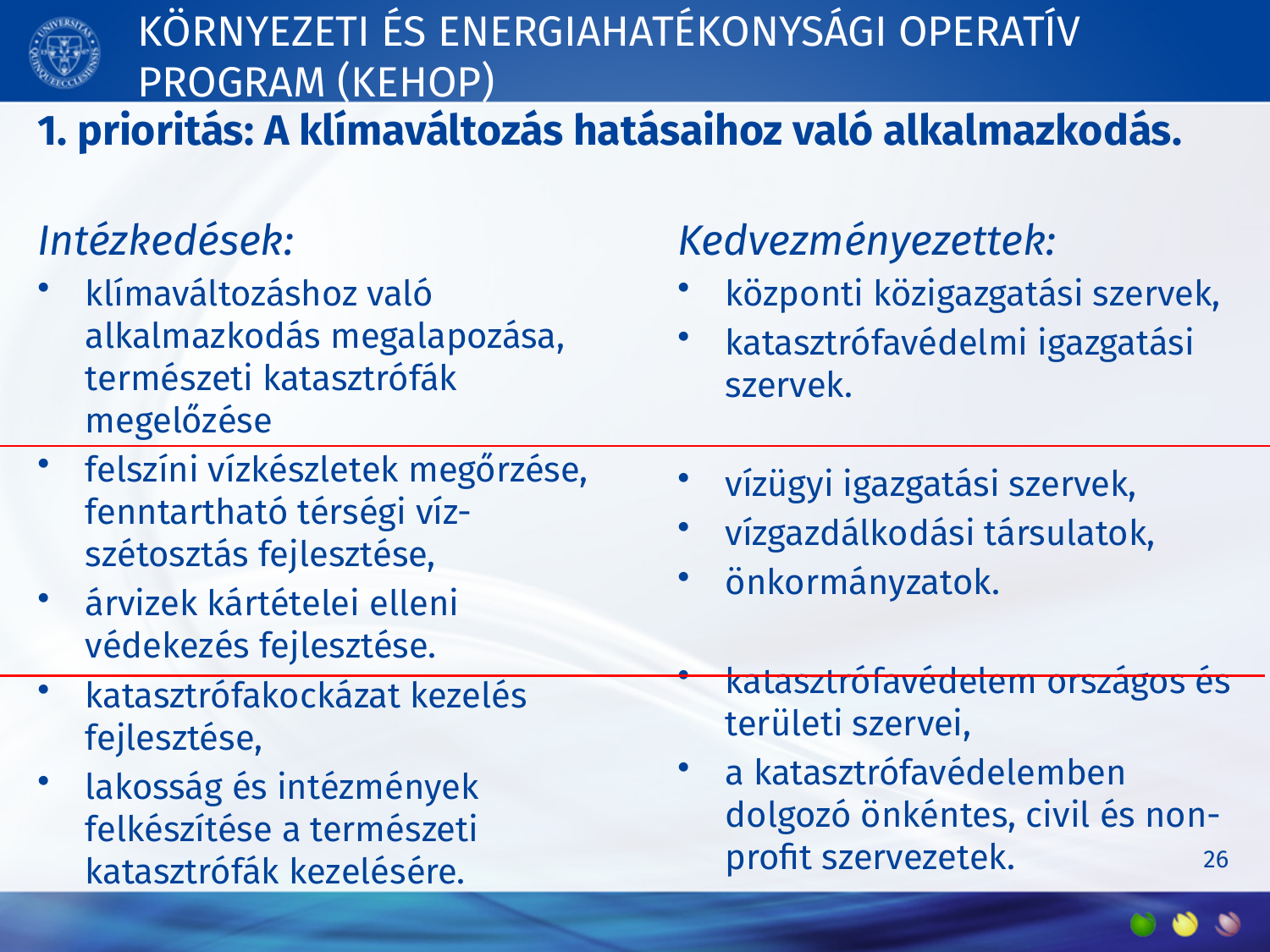

# KÖRNYEZETI ÉS ENERGIAHATÉKONYSÁGI OPERATÍV PROGRAM (KEHOP)
1. prioritás: A klímaváltozás hatásaihoz való alkalmazkodás.
Intézkedések:
klímaváltozáshoz való alkalmazkodás megalapozása, természeti katasztrófák megelőzése
felszíni vízkészletek megőrzése, fenntartható térségi víz-szétosztás fejlesztése,
árvizek kártételei elleni védekezés fejlesztése.
katasztrófakockázat kezelés fejlesztése,
lakosság és intézmények felkészítése a természeti katasztrófák kezelésére.

Kedvezményezettek:
központi közigazgatási szervek,
katasztrófavédelmi igazgatási szervek.

vízügyi igazgatási szervek,
vízgazdálkodási társulatok,
önkormányzatok.

katasztrófavédelem országos és területi szervei,
a katasztrófavédelemben dolgozó önkéntes, civil és non-profit szervezetek.

26